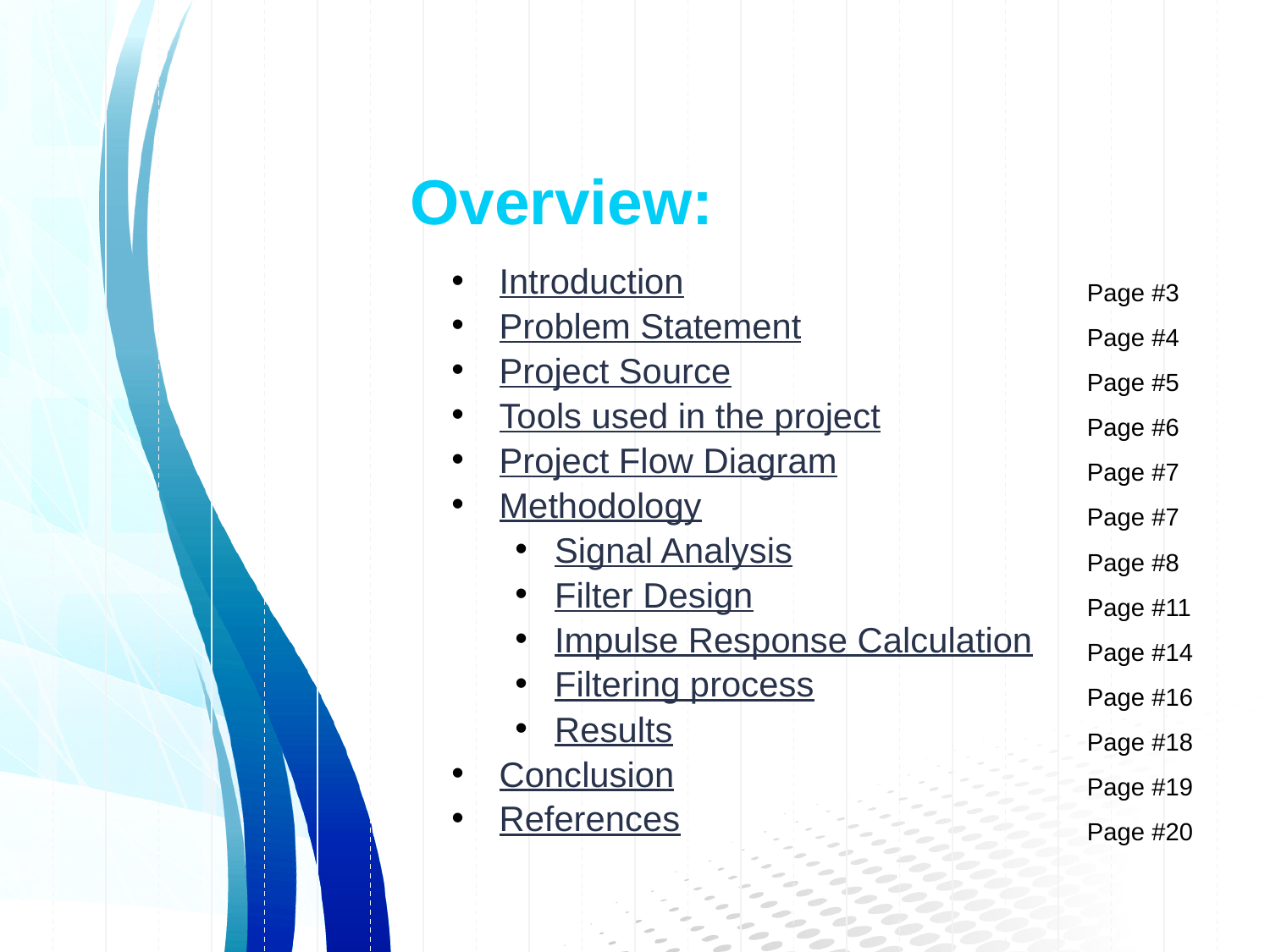

# Overview:
Introduction
Problem Statement
Project Source
Tools used in the project
Project Flow Diagram
Methodology
Signal Analysis
Filter Design
Impulse Response Calculation
Filtering process
Results
Conclusion
References
Page #3
Page #4
Page #5
Page #6
Page #7
Page #7
Page #8
Page #11
Page #14
Page #16
Page #18
Page #19
Page #20